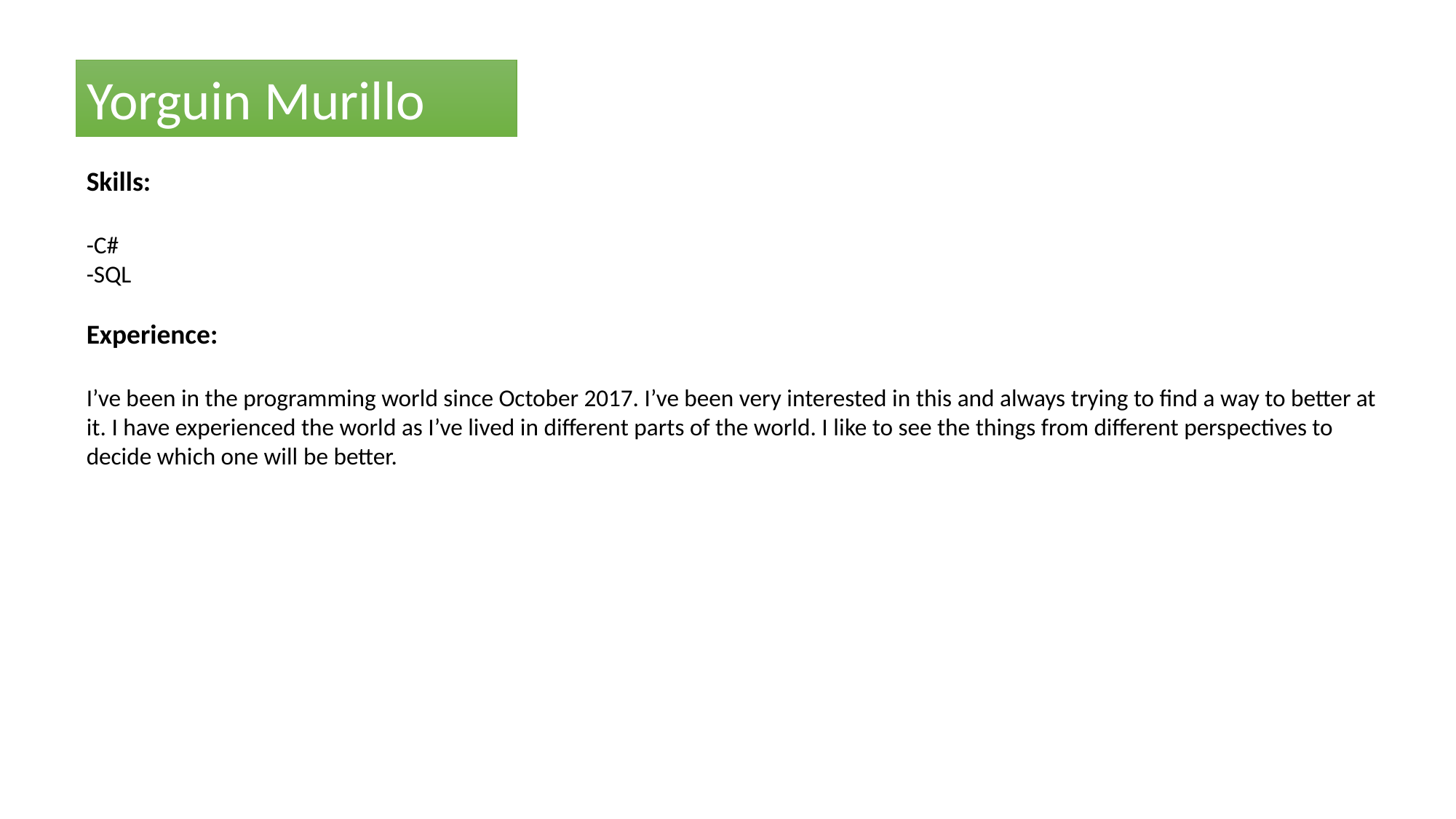

Yorguin Murillo
Skills:

-C#
-SQL

Experience:

I’ve been in the programming world since October 2017. I’ve been very interested in this and always trying to find a way to better at it. I have experienced the world as I’ve lived in different parts of the world. I like to see the things from different perspectives to decide which one will be better.